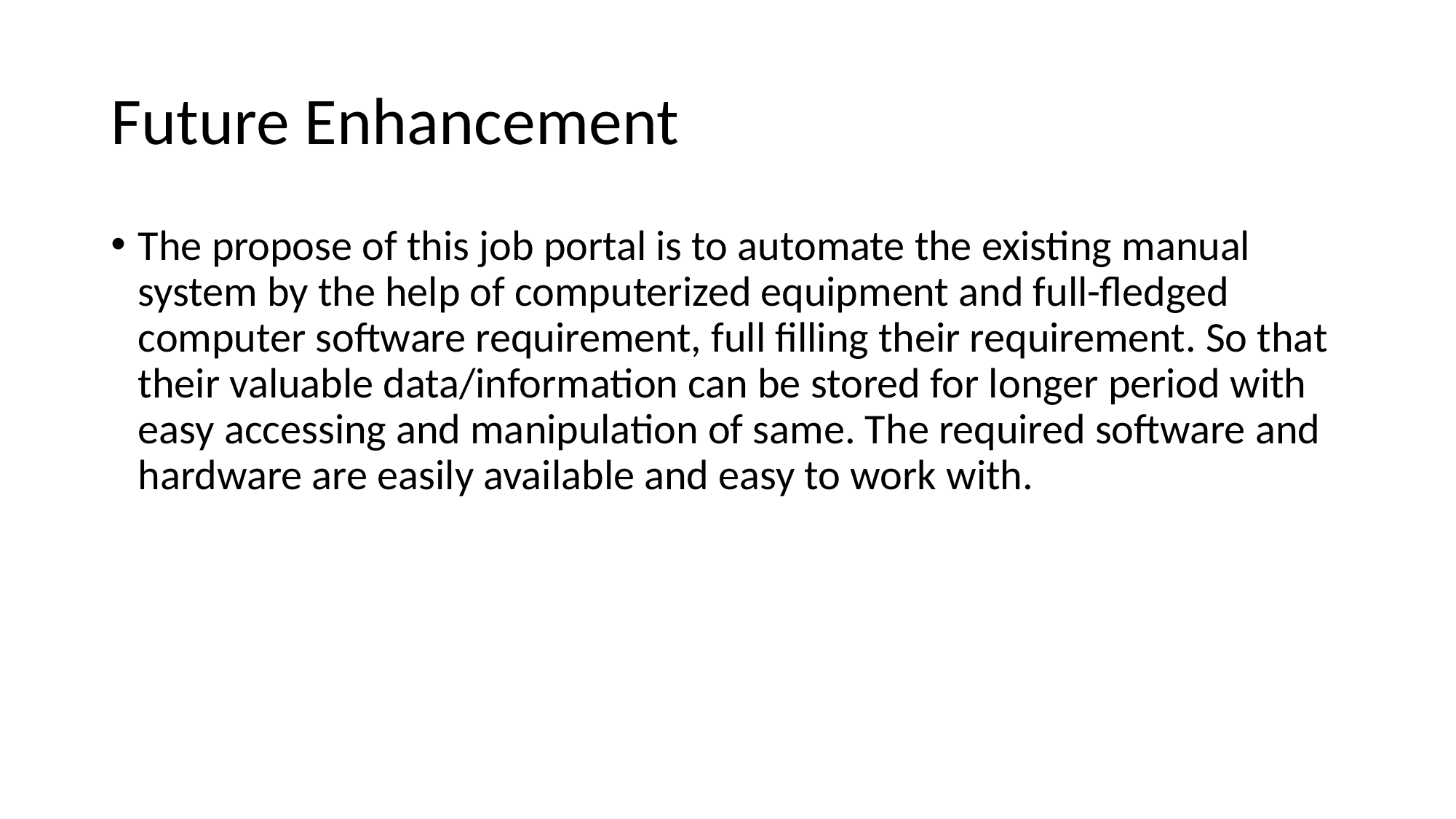

# Future Enhancement
The propose of this job portal is to automate the existing manual system by the help of computerized equipment and full-fledged computer software requirement, full filling their requirement. So that their valuable data/information can be stored for longer period with easy accessing and manipulation of same. The required software and hardware are easily available and easy to work with.